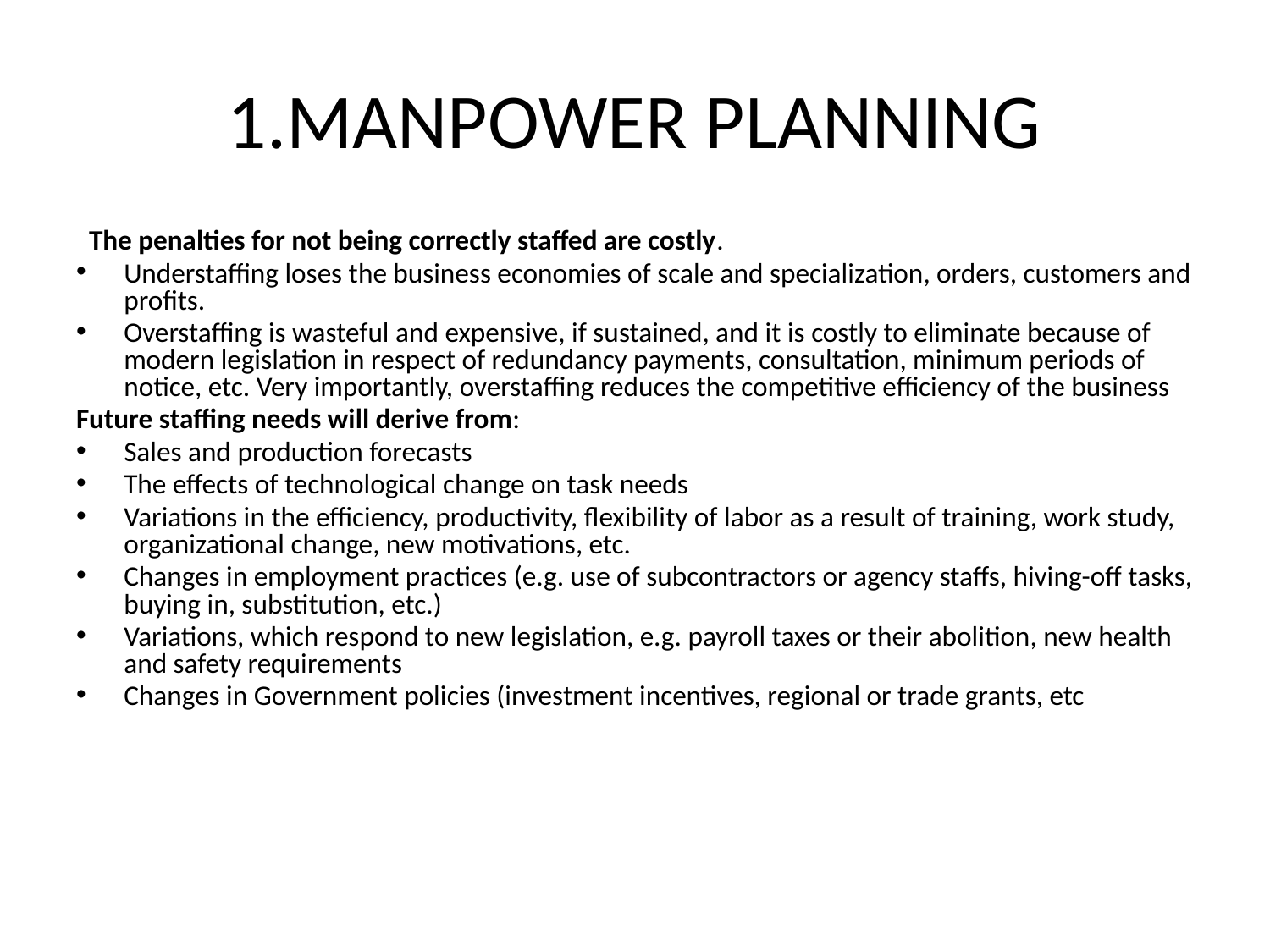

# 1.MANPOWER PLANNING
  The penalties for not being correctly staffed are costly.
Understaffing loses the business economies of scale and specialization, orders, customers and profits.
Overstaffing is wasteful and expensive, if sustained, and it is costly to eliminate because of modern legislation in respect of redundancy payments, consultation, minimum periods of notice, etc. Very importantly, overstaffing reduces the competitive efficiency of the business
Future staffing needs will derive from:
Sales and production forecasts
The effects of technological change on task needs
Variations in the efficiency, productivity, flexibility of labor as a result of training, work study, organizational change, new motivations, etc.
Changes in employment practices (e.g. use of subcontractors or agency staffs, hiving-off tasks, buying in, substitution, etc.)
Variations, which respond to new legislation, e.g. payroll taxes or their abolition, new health and safety requirements
Changes in Government policies (investment incentives, regional or trade grants, etc